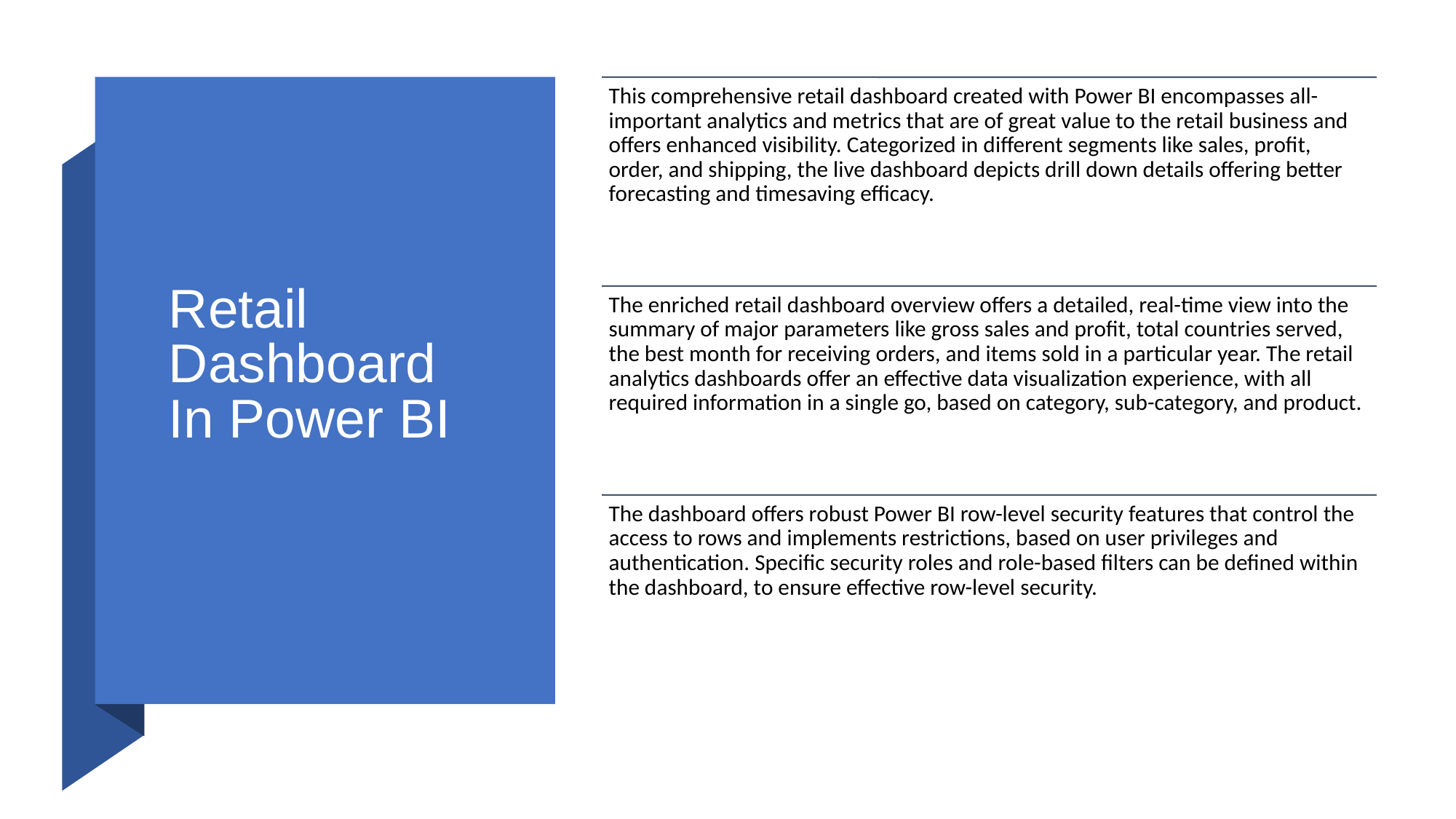

This comprehensive retail dashboard created with Power BI encompasses all-important analytics and metrics that are of great value to the retail business and offers enhanced visibility. Categorized in different segments like sales, profit, order, and shipping, the live dashboard depicts drill down details offering better forecasting and timesaving efficacy.
The enriched retail dashboard overview offers a detailed, real-time view into the summary of major parameters like gross sales and profit, total countries served, the best month for receiving orders, and items sold in a particular year. The retail analytics dashboards offer an effective data visualization experience, with all required information in a single go, based on category, sub-category, and product.
The dashboard offers robust Power BI row-level security features that control the access to rows and implements restrictions, based on user privileges and authentication. Specific security roles and role-based filters can be defined within the dashboard, to ensure effective row-level security.

# Retail Dashboard In Power BI